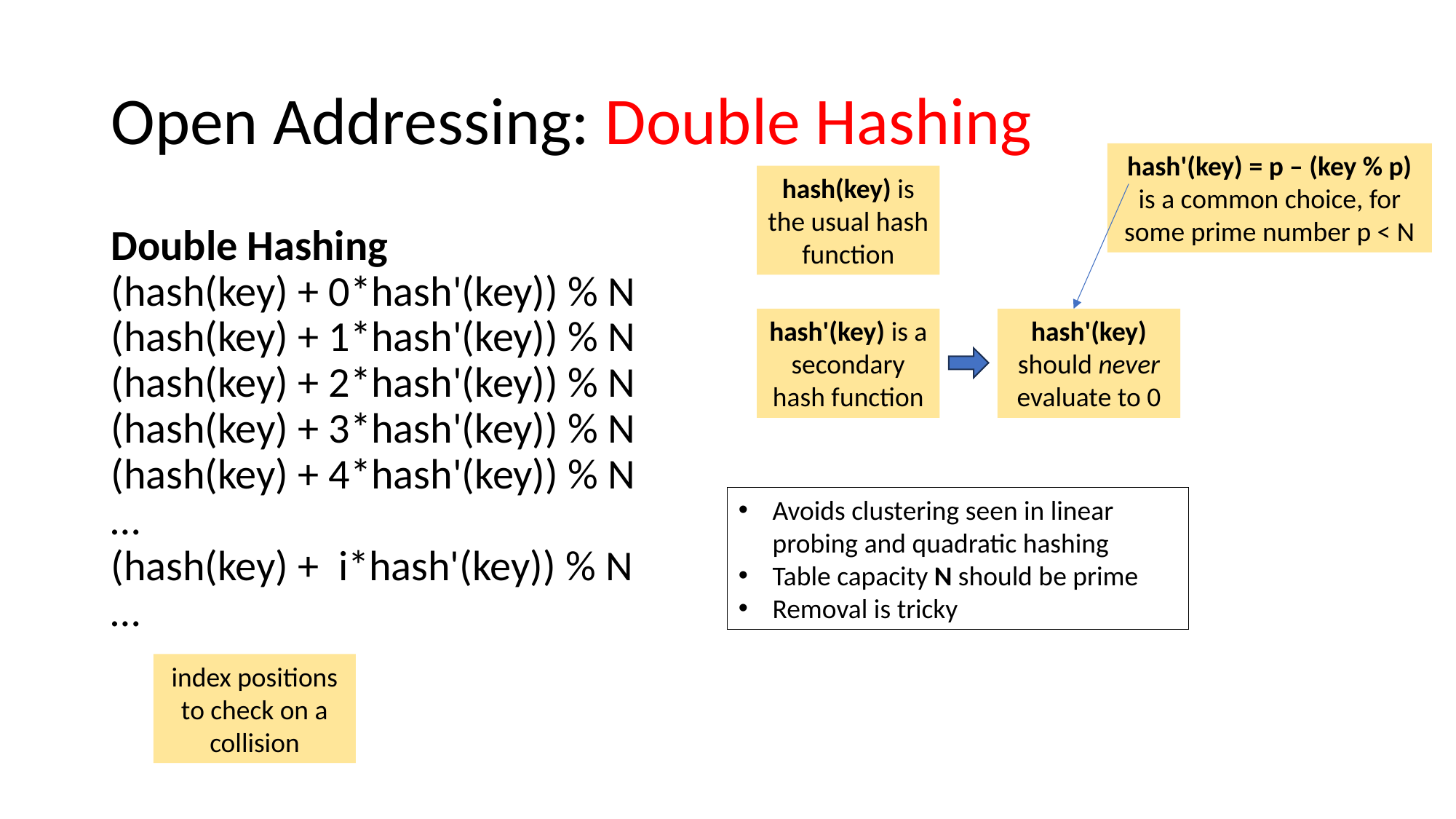

# Open Addressing: Double Hashing
hash'(key) = p – (key % p) is a common choice, for some prime number p < N
hash(key) is the usual hash function
Double Hashing
(hash(key) + 0*hash'(key)) % N
(hash(key) + 1*hash'(key)) % N
(hash(key) + 2*hash'(key)) % N
(hash(key) + 3*hash'(key)) % N
(hash(key) + 4*hash'(key)) % N
…
(hash(key) +  i*hash'(key)) % N
…

hash'(key) is a secondary hash function
hash'(key) should never evaluate to 0

Avoids clustering seen in linear probing and quadratic hashing
Table capacity N should be prime
Removal is tricky
index positions to check on a collision